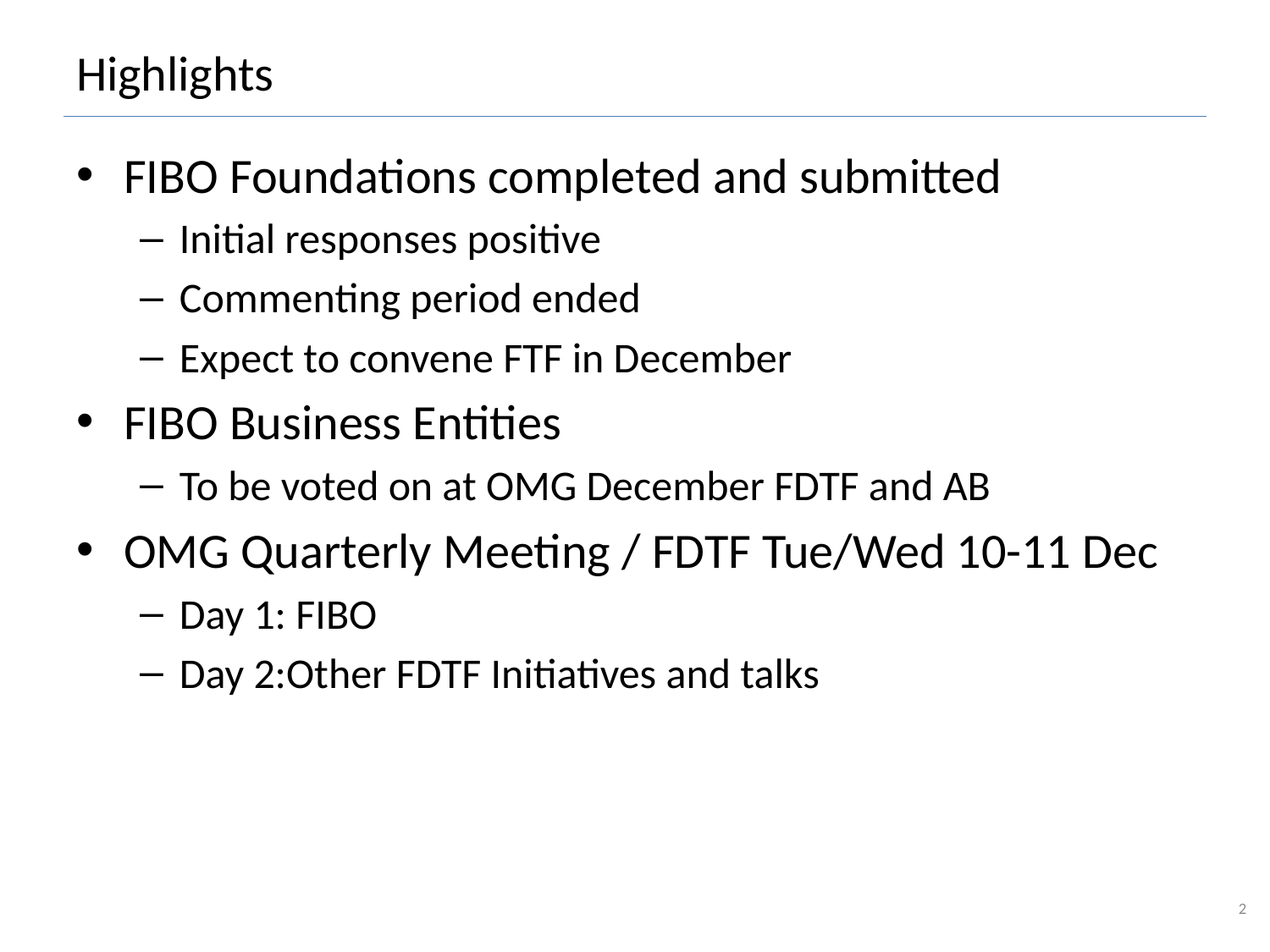

# Highlights
FIBO Foundations completed and submitted
Initial responses positive
Commenting period ended
Expect to convene FTF in December
FIBO Business Entities
To be voted on at OMG December FDTF and AB
OMG Quarterly Meeting / FDTF Tue/Wed 10-11 Dec
Day 1: FIBO
Day 2:Other FDTF Initiatives and talks
2